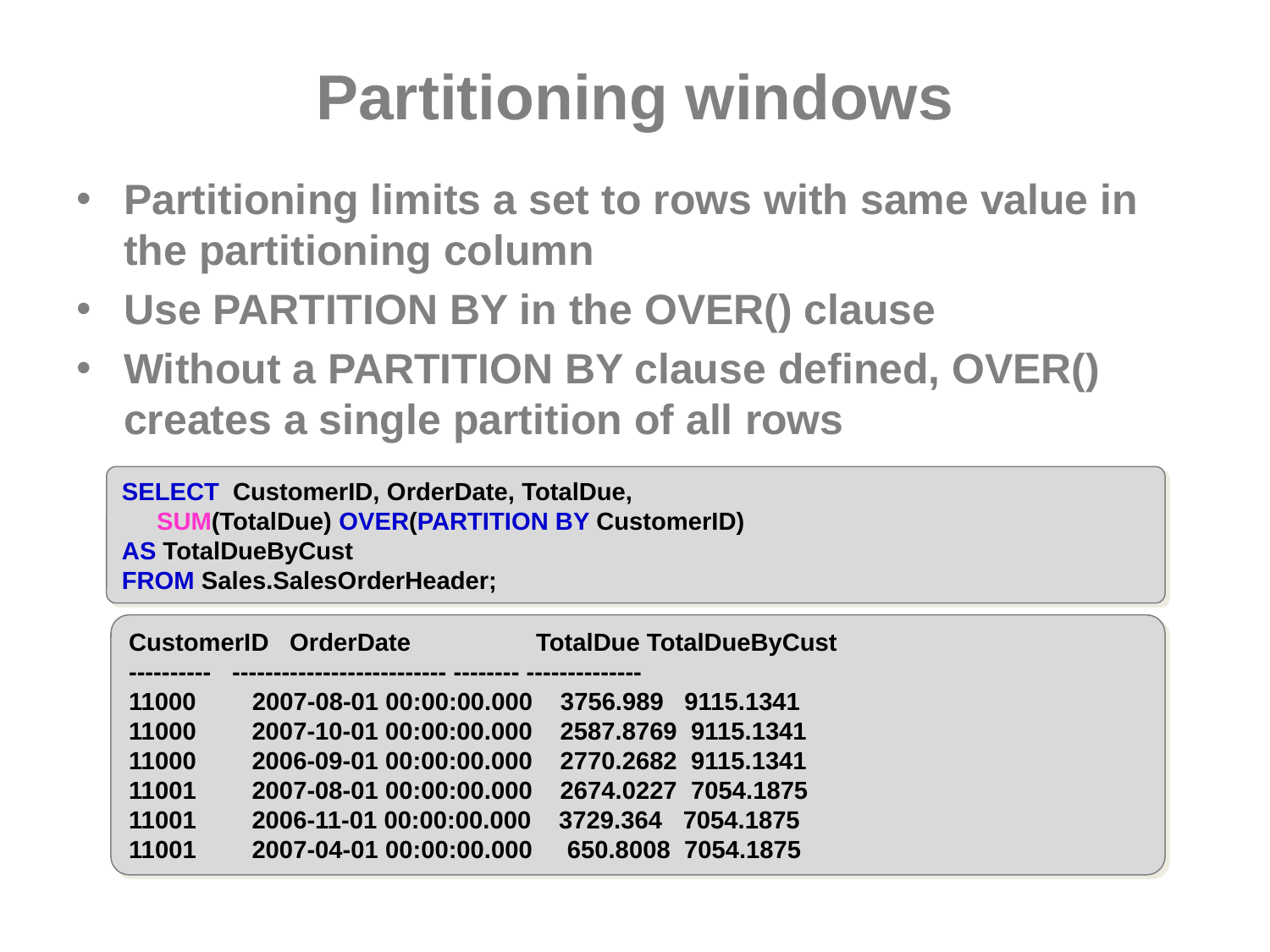

# Partitioning windows
Partitioning limits a set to rows with same value in the partitioning column
Use PARTITION BY in the OVER() clause
Without a PARTITION BY clause defined, OVER() creates a single partition of all rows
SELECT  CustomerID, OrderDate, TotalDue,
     SUM(TotalDue) OVER(PARTITION BY CustomerID)
AS TotalDueByCust
FROM Sales.SalesOrderHeader;
CustomerID   OrderDate                  TotalDue TotalDueByCust
----------   -------------------------- -------- --------------
        2007-08-01 00:00:00.000    3756.989   9115.1341
11000        2007-10-01 00:00:00.000    2587.8769  9115.1341
11000        2006-09-01 00:00:00.000    2770.2682  9115.1341
11001        2007-08-01 00:00:00.000    2674.0227  7054.1875
11001        2006-11-01 00:00:00.000    3729.364   7054.1875
11001        2007-04-01 00:00:00.000     650.8008  7054.1875